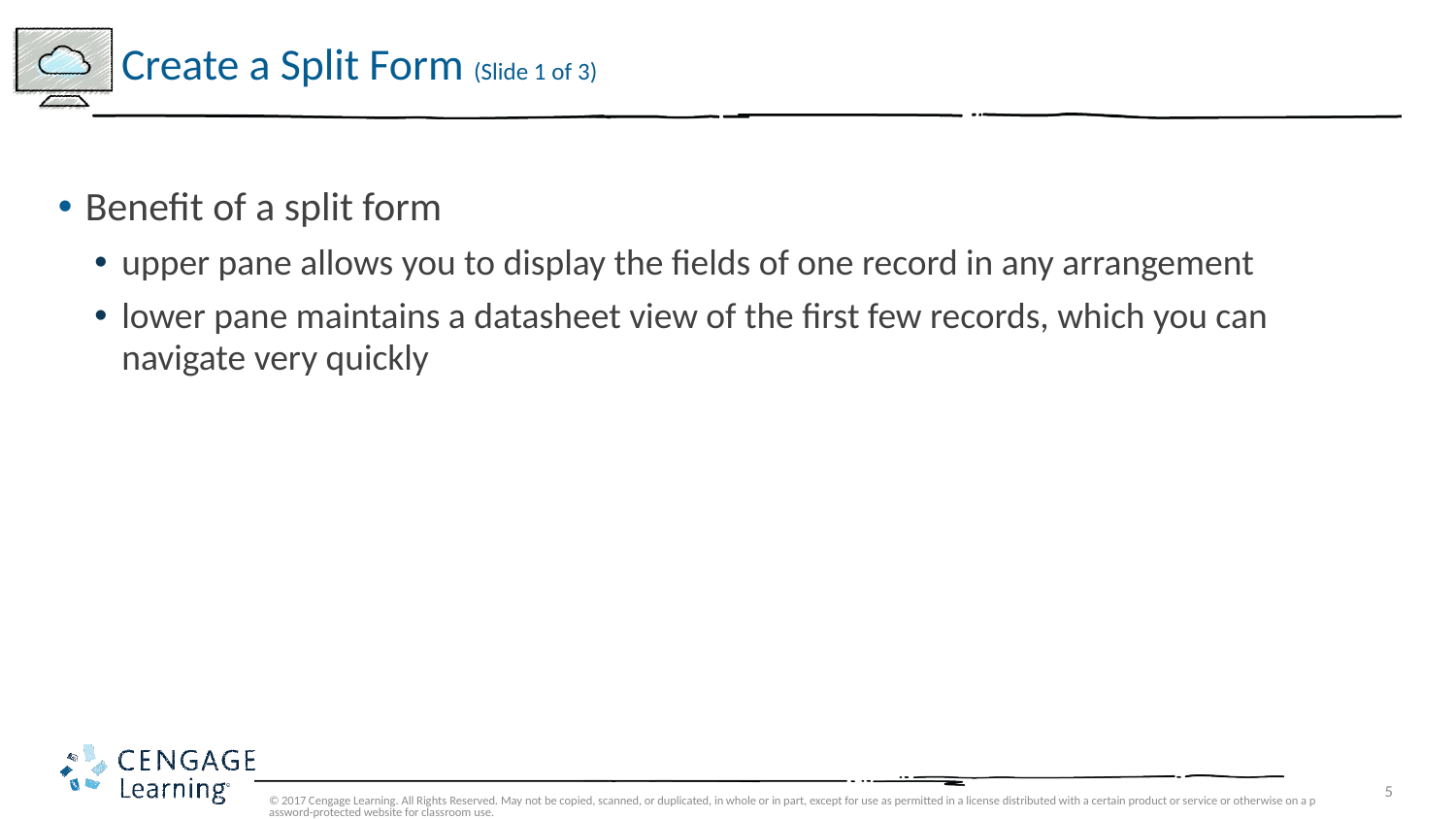

# Create a Split Form (Slide 1 of 3)
Benefit of a split form
upper pane allows you to display the fields of one record in any arrangement
lower pane maintains a datasheet view of the first few records, which you can navigate very quickly

© 2017 Cengage Learning. All Rights Reserved. May not be copied, scanned, or duplicated, in whole or in part, except for use as permitted in a license distributed with a certain product or service or otherwise on a password-protected website for classroom use.